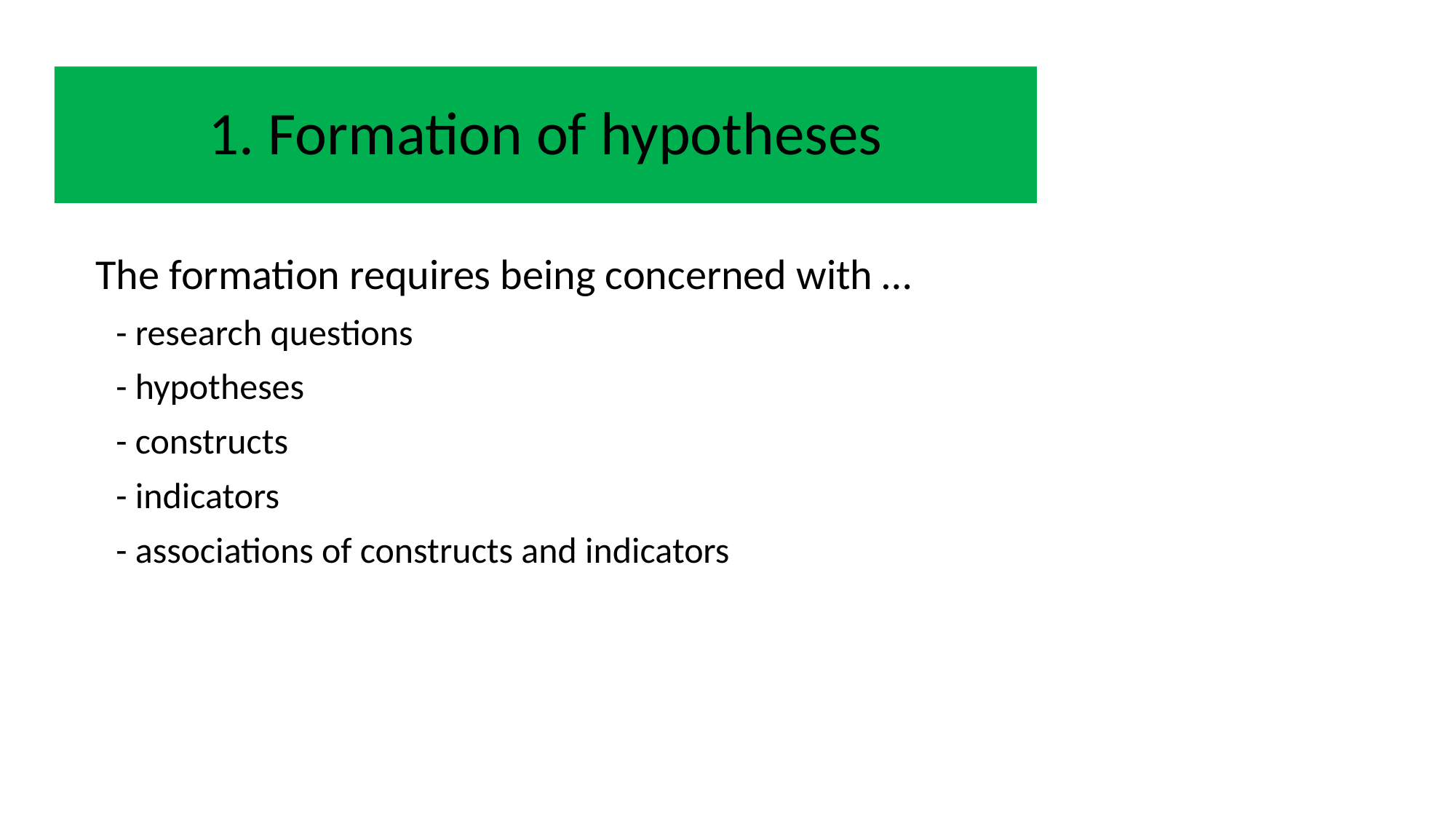

1. Formation of hypotheses
   The formation requires being concerned with …
      - research questions
      - hypotheses
      - constructs
      - indicators
      - associations of constructs and indicators